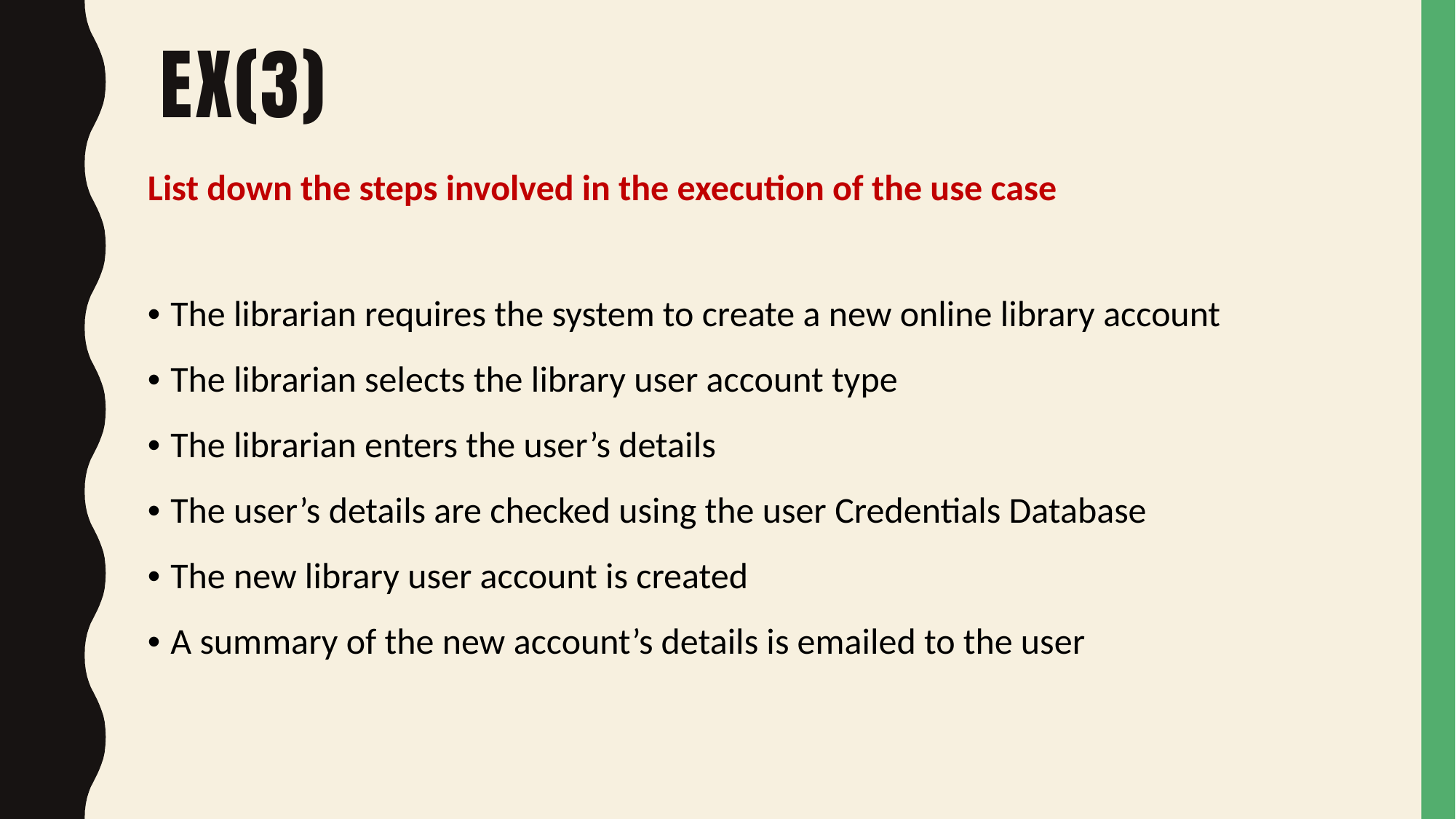

# Ex(3)
List down the steps involved in the execution of the use case
• The librarian requires the system to create a new online library account
• The librarian selects the library user account type
• The librarian enters the user’s details
• The user’s details are checked using the user Credentials Database
• The new library user account is created
• A summary of the new account’s details is emailed to the user